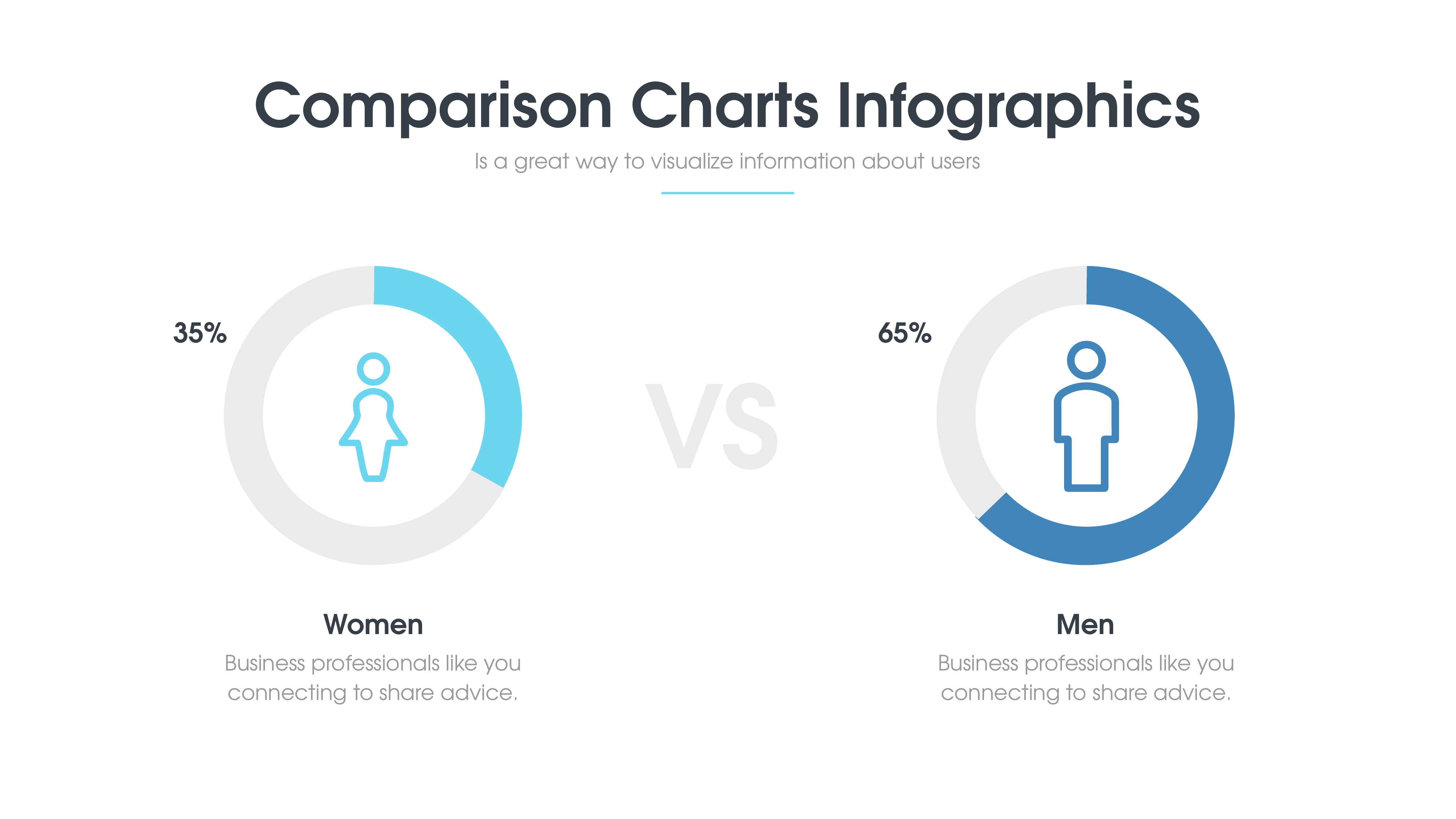

Comparison Charts Infographics
Is a great way to visualize information about users

35%
65%

VS

Women
Men
Business professionals like you connecting to share advice.
Business professionals like you connecting to share advice.